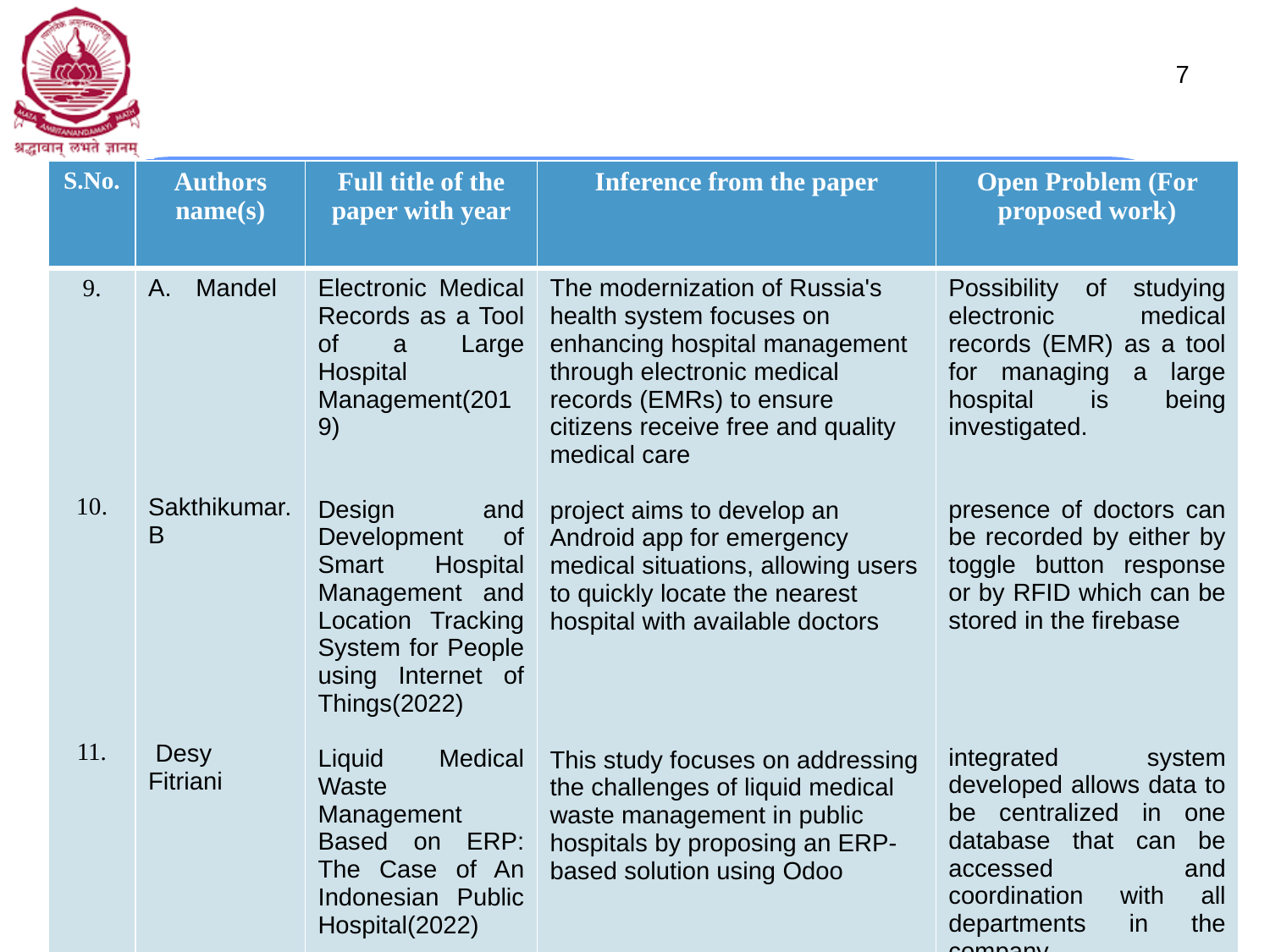

#
7
| S.No. | Authors name(s) | Full title of the paper with year | Inference from the paper | Open Problem (For proposed work) |
| --- | --- | --- | --- | --- |
| 9. 10. 11. | Mandel Sakthikumar.B Desy Fitriani | Electronic Medical Records as a Tool of a Large Hospital Management(2019) Design and Development of Smart Hospital Management and Location Tracking System for People using Internet of Things(2022) Liquid Medical Waste Management Based on ERP: The Case of An Indonesian Public Hospital(2022) | The modernization of Russia's health system focuses on enhancing hospital management through electronic medical records (EMRs) to ensure citizens receive free and quality medical care project aims to develop an Android app for emergency medical situations, allowing users to quickly locate the nearest hospital with available doctors This study focuses on addressing the challenges of liquid medical waste management in public hospitals by proposing an ERP-based solution using Odoo | Possibility of studying electronic medical records (EMR) as a tool for managing a large hospital is being investigated. presence of doctors can be recorded by either by toggle button response or by RFID which can be stored in the firebase integrated system developed allows data to be centralized in one database that can be accessed and coordination with all departments in the company |